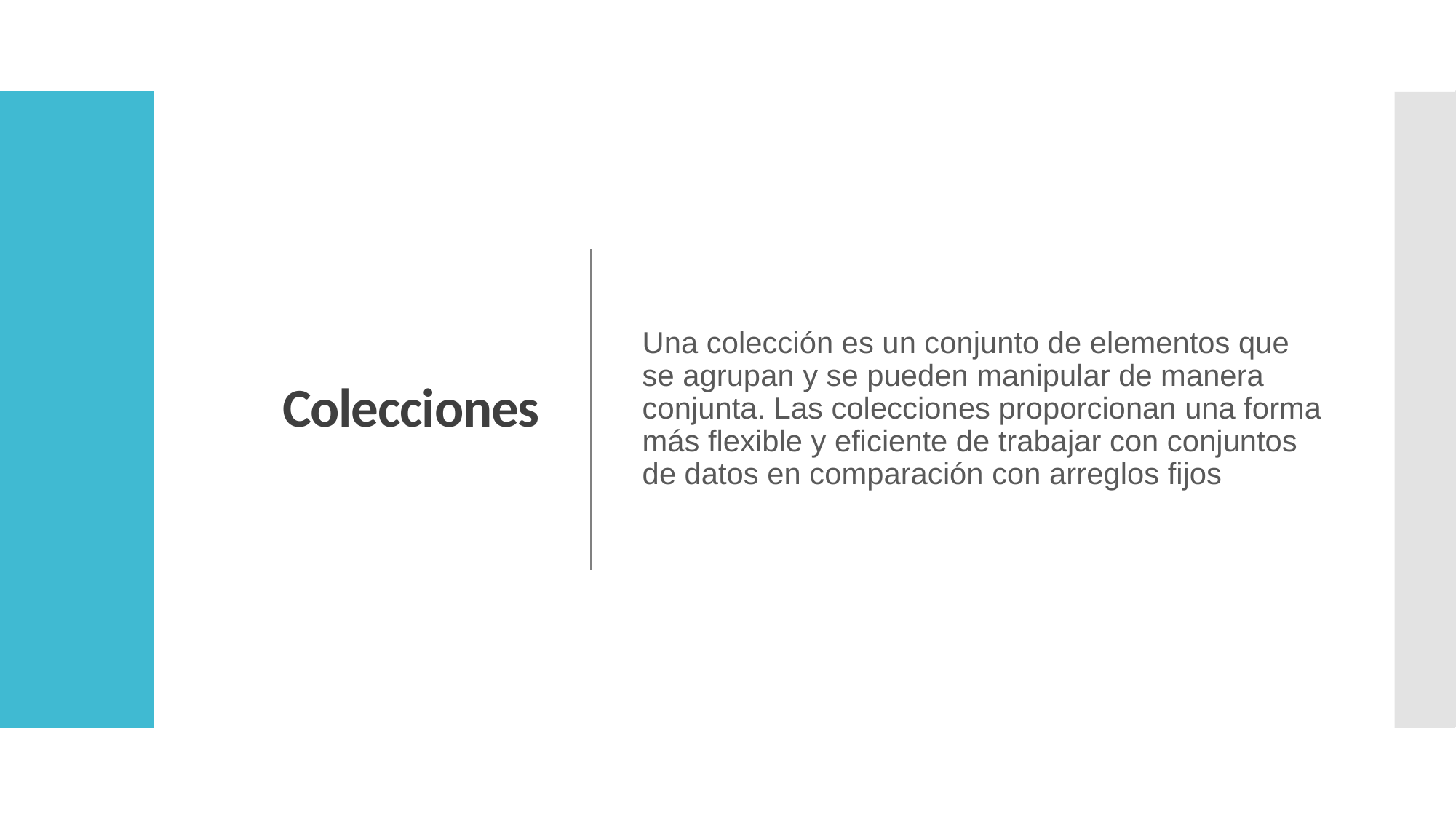

# Colecciones
Una colección es un conjunto de elementos que se agrupan y se pueden manipular de manera conjunta. Las colecciones proporcionan una forma más flexible y eficiente de trabajar con conjuntos de datos en comparación con arreglos fijos